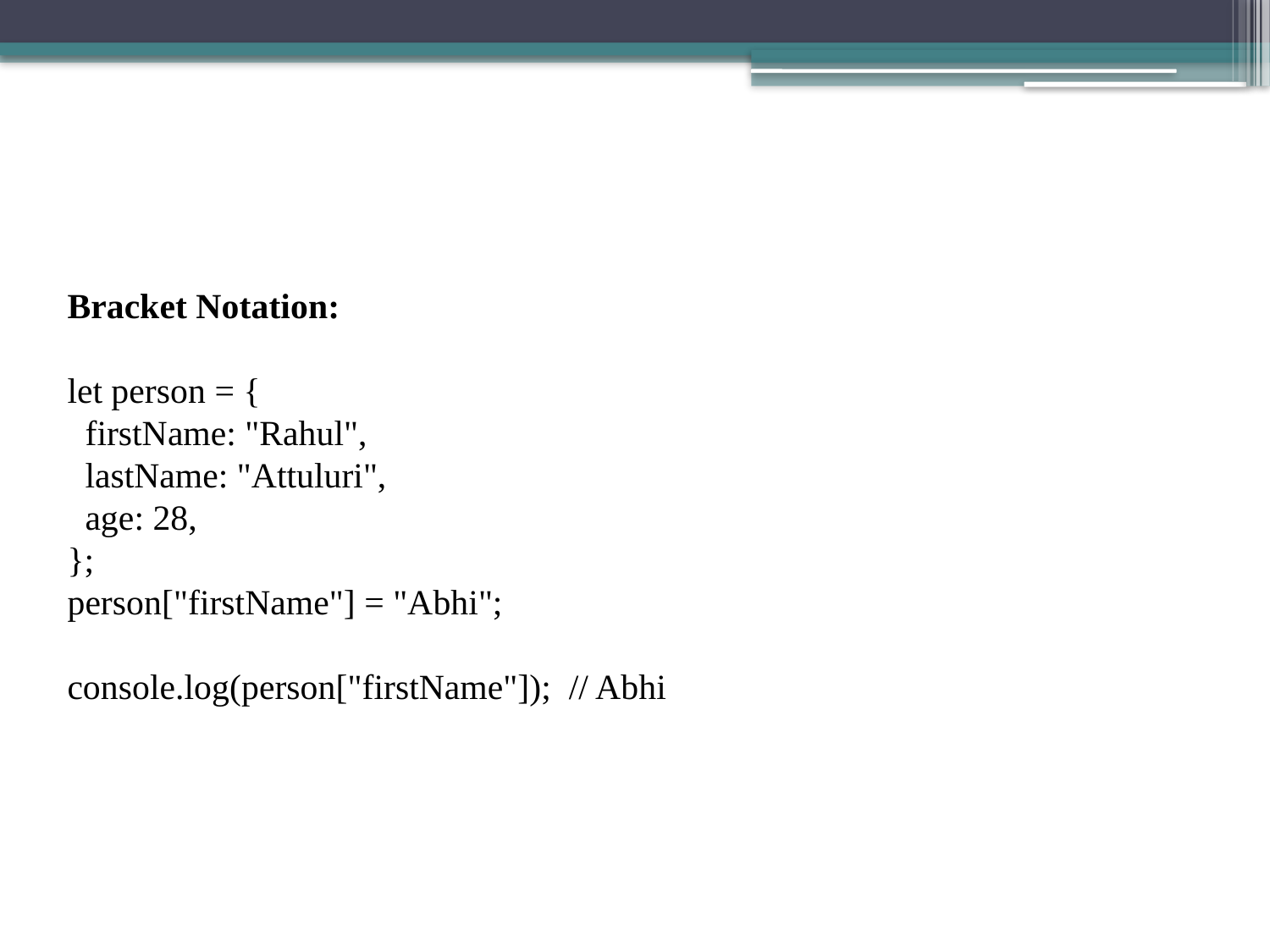

Bracket Notation:
let person = {
  firstName: "Rahul",
  lastName: "Attuluri",
  age: 28,
};
person["firstName"] = "Abhi";
console.log(person["firstName"]);  // Abhi